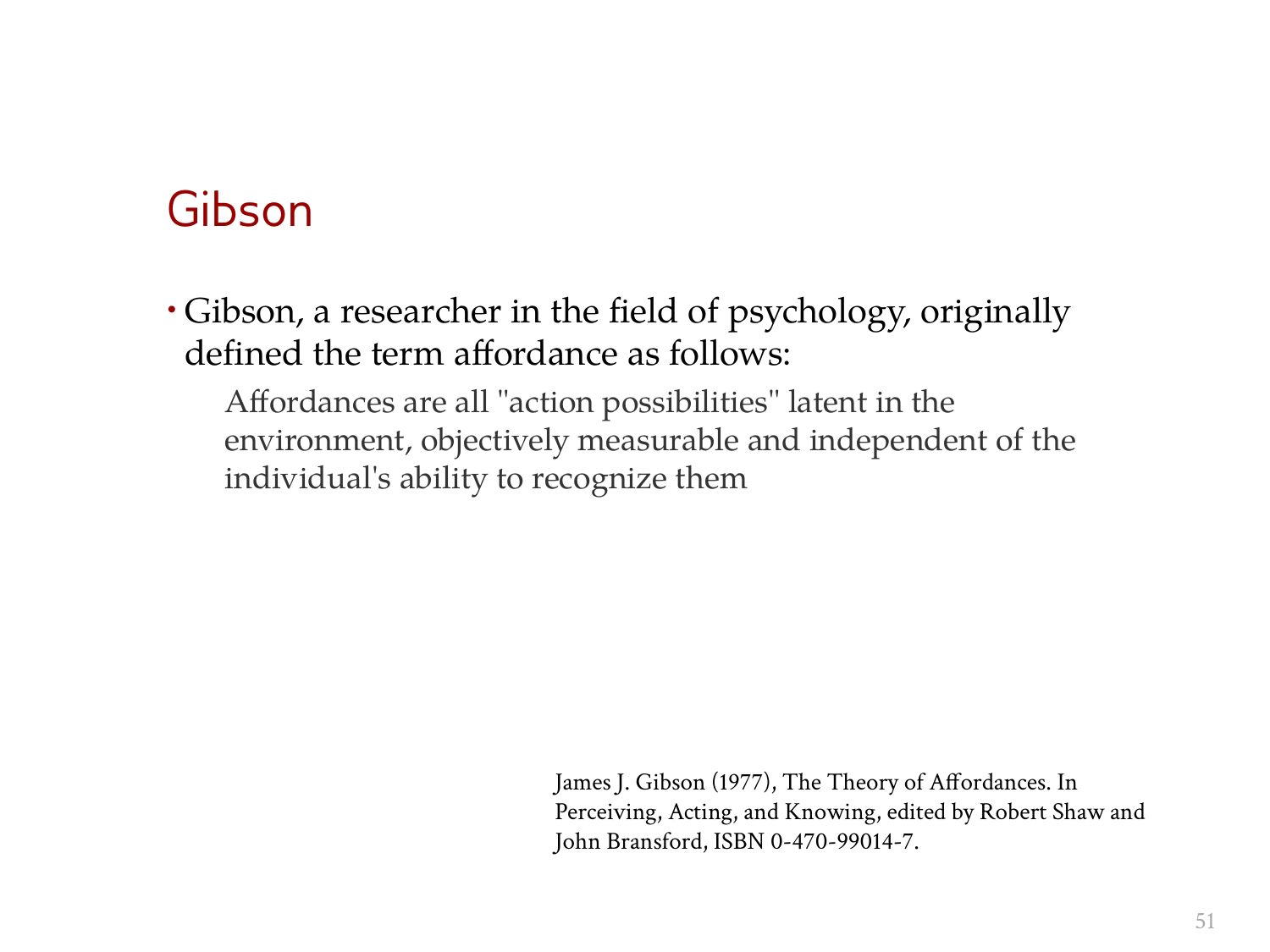

# Gibson
Gibson, a researcher in the field of psychology, originally defined the term affordance as follows:
Affordances are all "action possibilities" latent in the environment, objectively measurable and independent of the individual's ability to recognize them

James J. Gibson (1977), The Theory of Affordances. In Perceiving, Acting, and Knowing, edited by Robert Shaw and John Bransford, ISBN 0-470-99014-7.
51